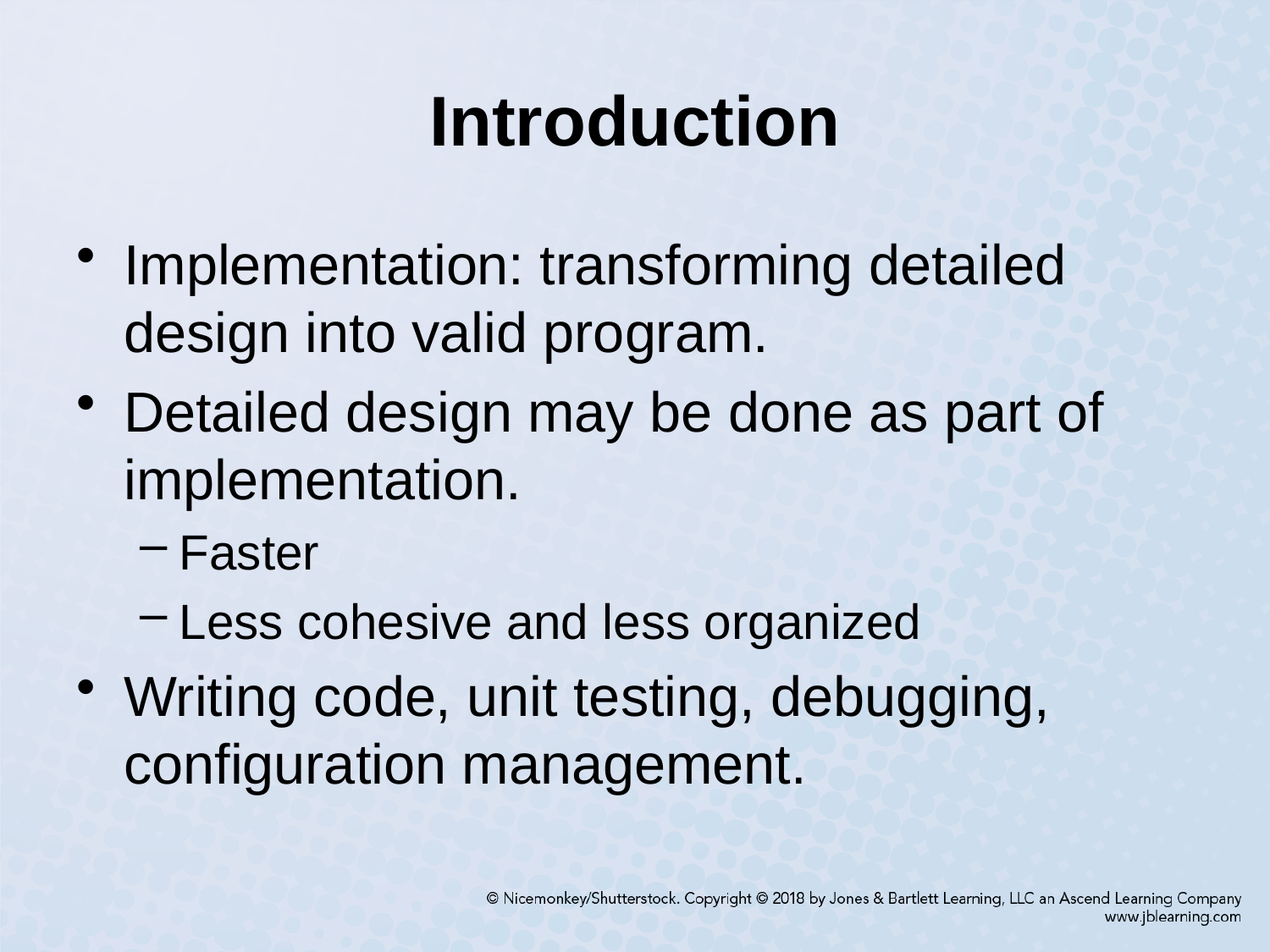

# Introduction
Implementation: transforming detailed design into valid program.
Detailed design may be done as part of implementation.
Faster
Less cohesive and less organized
Writing code, unit testing, debugging, configuration management.